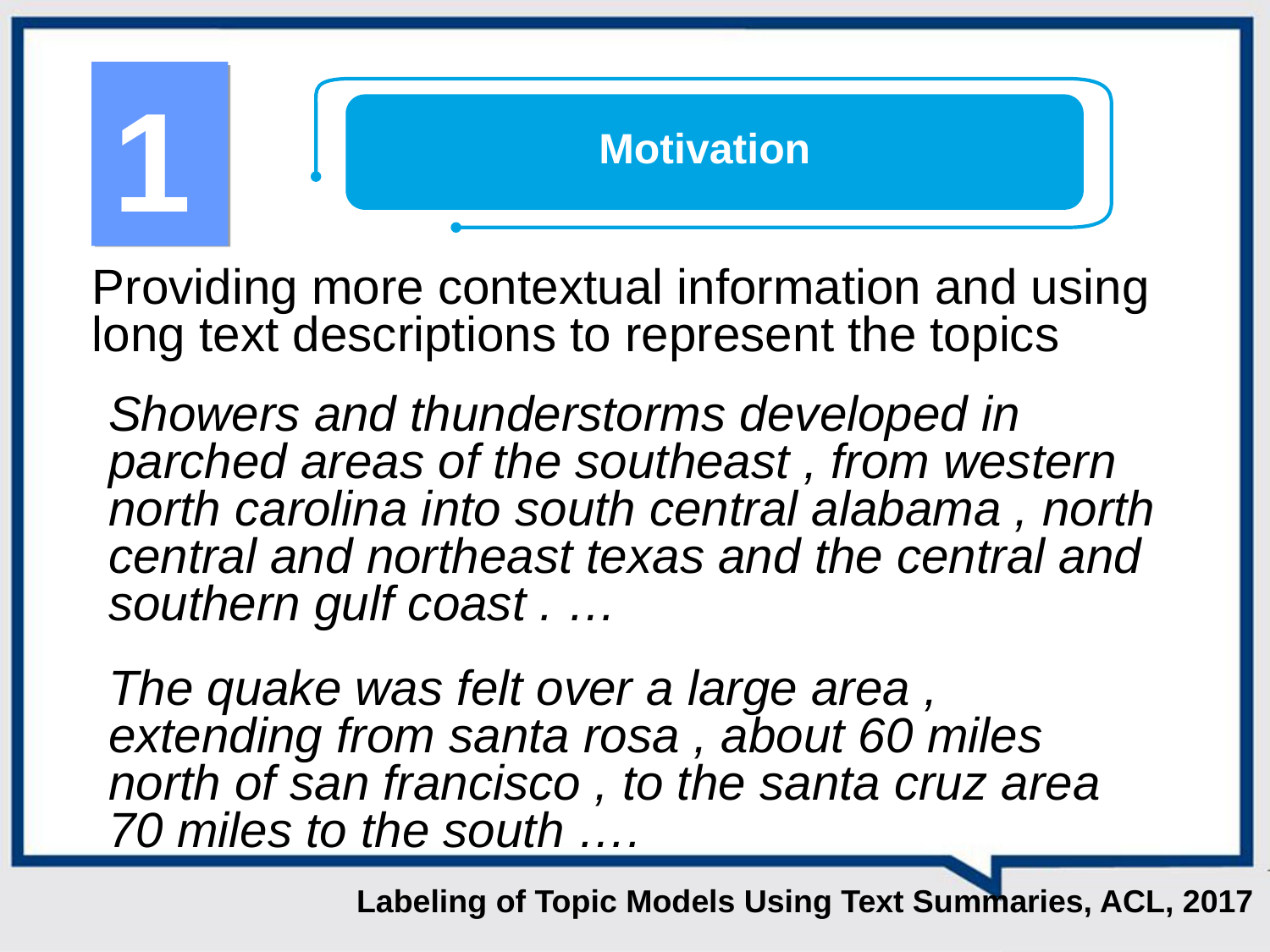

1

Motivation
Providing more contextual information and using long text descriptions to represent the topics
Showers and thunderstorms developed in parched areas of the southeast , from western north carolina into south central alabama , north central and northeast texas and the central and southern gulf coast . …
The quake was felt over a large area , extending from santa rosa , about 60 miles north of san francisco , to the santa cruz area 70 miles to the south ….
Labeling of Topic Models Using Text Summaries, ACL, 2017